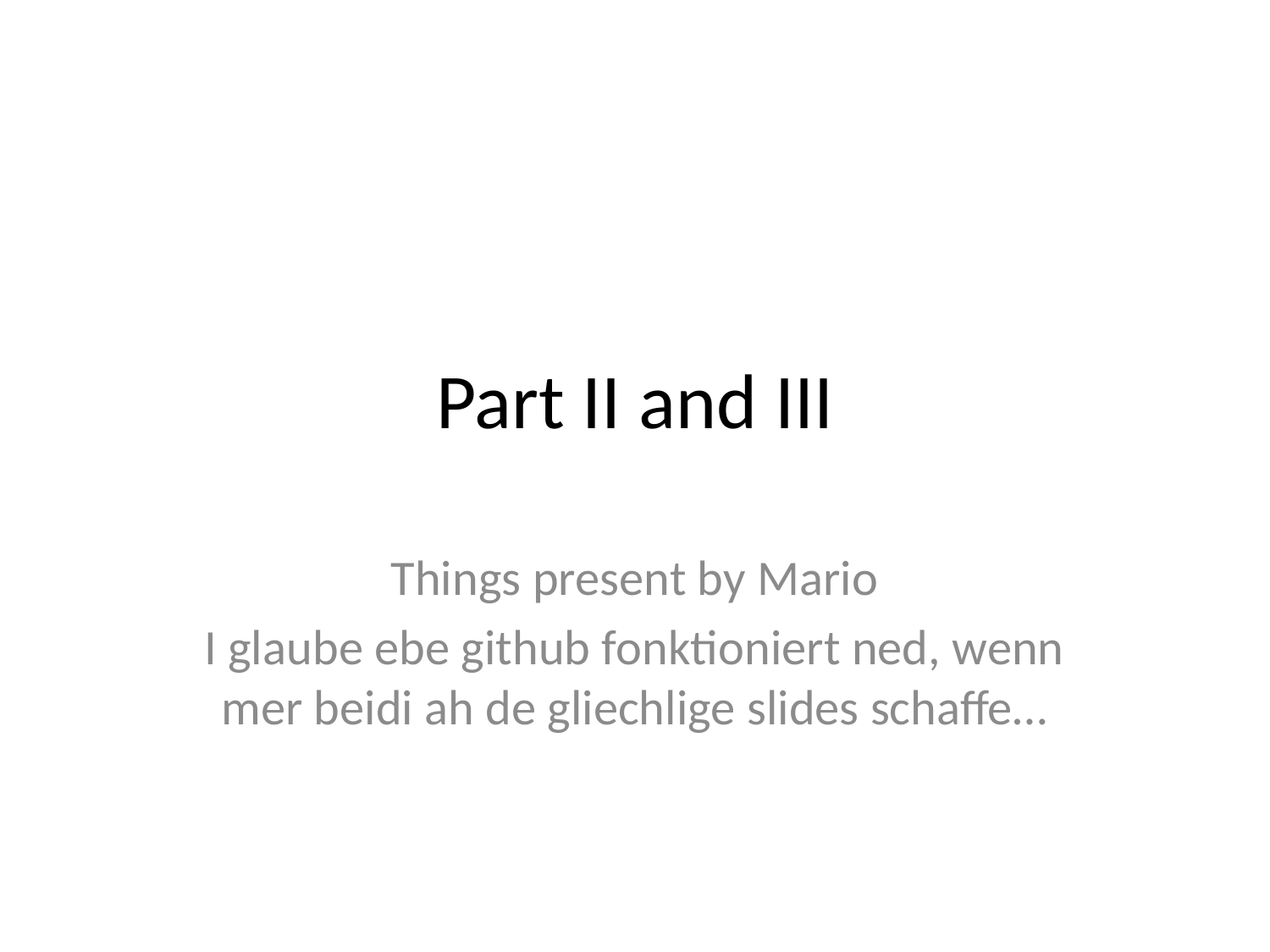

# Part II and III
Things present by Mario
I glaube ebe github fonktioniert ned, wenn mer beidi ah de gliechlige slides schaffe…